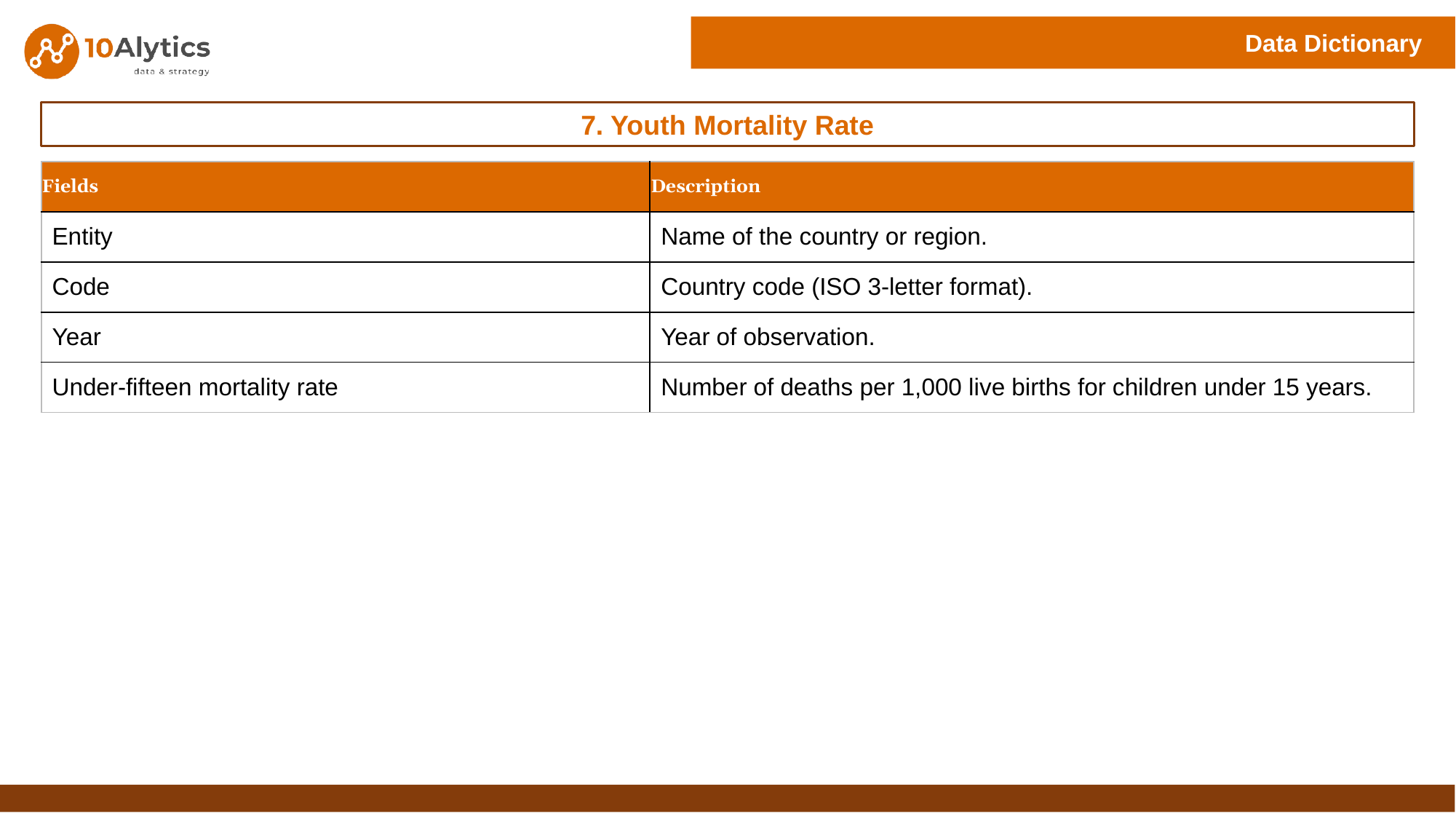

Data Dictionary
7. Youth Mortality Rate
| Fields | Description |
| --- | --- |
| Entity | Name of the country or region. |
| Code | Country code (ISO 3-letter format). |
| Year | Year of observation. |
| Under-fifteen mortality rate | Number of deaths per 1,000 live births for children under 15 years. |